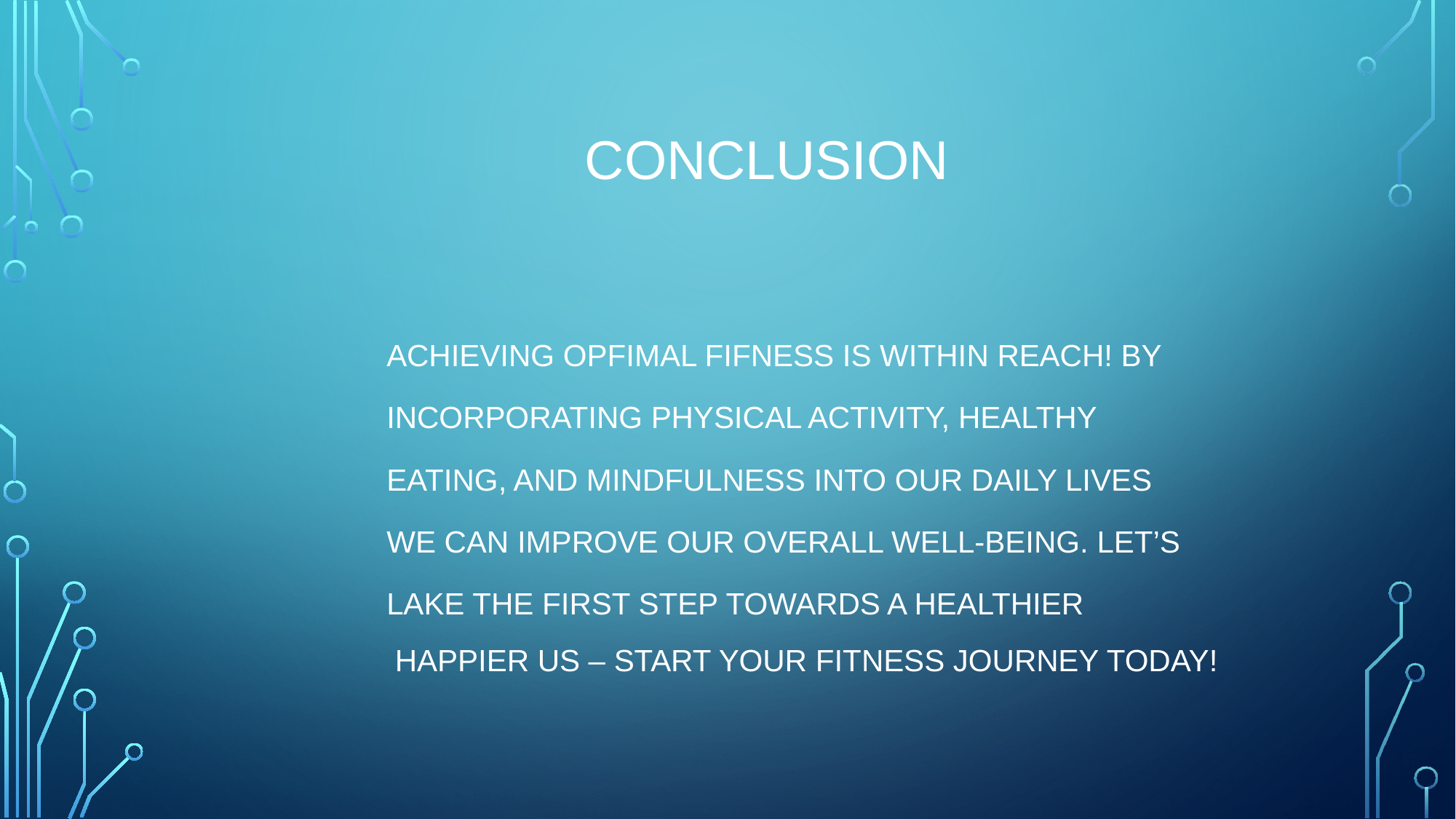

# Conclusion

                            ACHIEVING OPFIMAL FIFNESS IS WITHIN REACH! BY
                            INCORPORATING PHYSICAL ACTIVITY, HEALTHY
                            EATING, AND MINDFULNESS INTO OUR DAILY LIVES
                            WE CAN IMPROVE OUR OVERALL WELL-BEING. LET’S
                            LAKE THE FIRST STEP TOWARDS A HEALTHIER
                             HAPPIER US – START YOUR FITNESS JOURNEY TODAY!